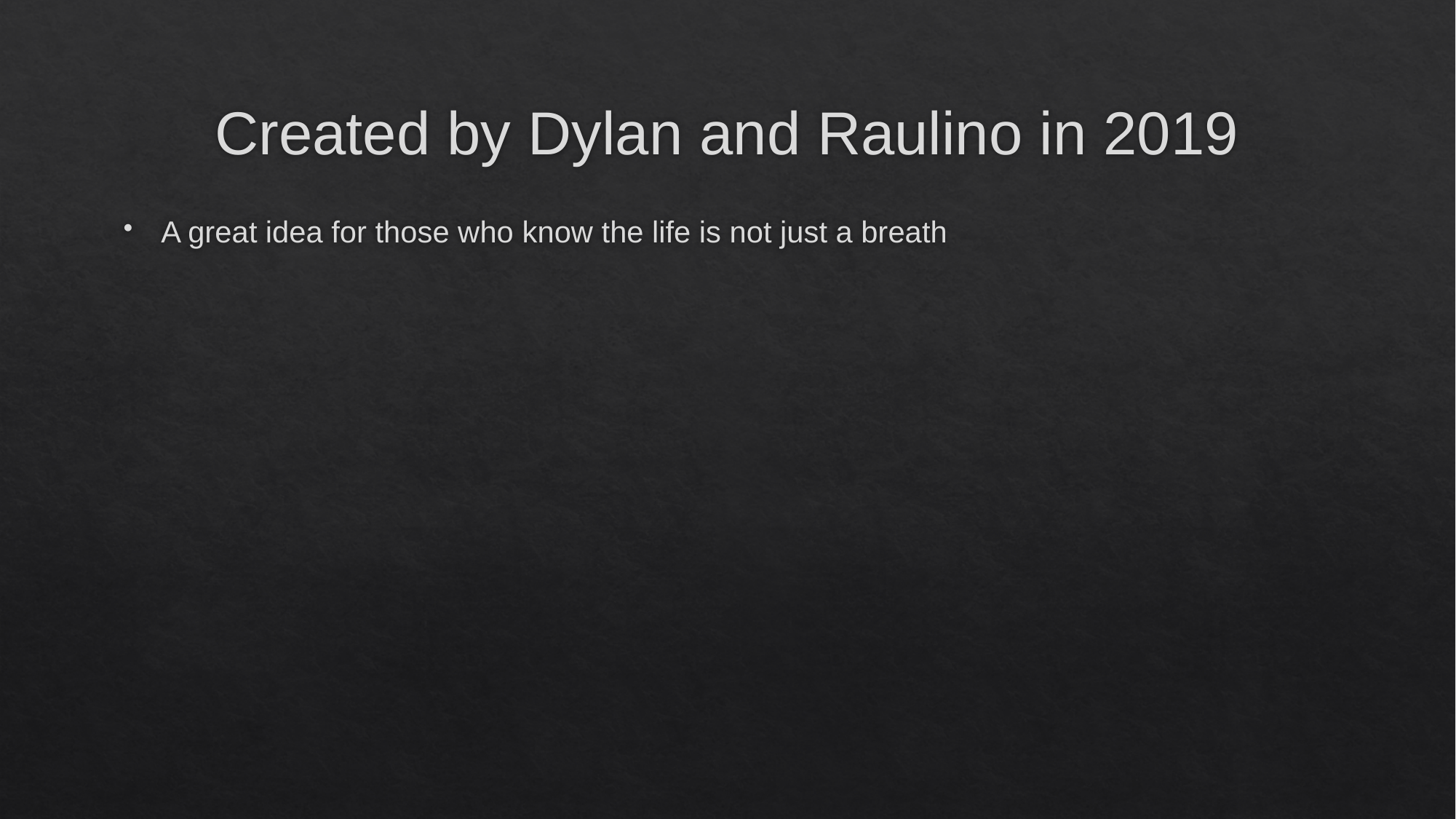

# Created by Dylan and Raulino in 2019
A great idea for those who know the life is not just a breath